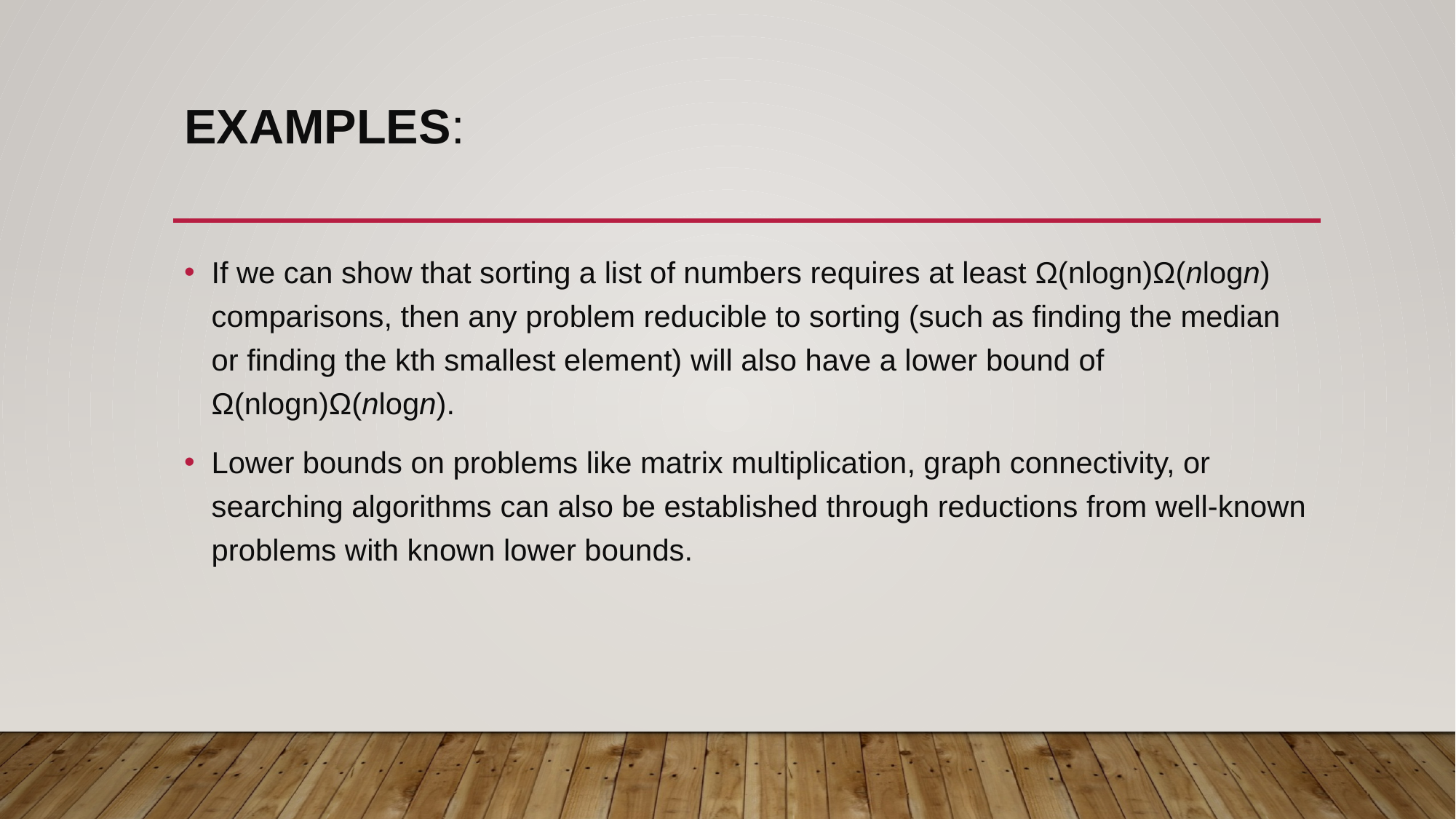

# Examples:
If we can show that sorting a list of numbers requires at least Ω(nlog⁡n)Ω(nlogn) comparisons, then any problem reducible to sorting (such as finding the median or finding the kth smallest element) will also have a lower bound of Ω(nlog⁡n)Ω(nlogn).
Lower bounds on problems like matrix multiplication, graph connectivity, or searching algorithms can also be established through reductions from well-known problems with known lower bounds.